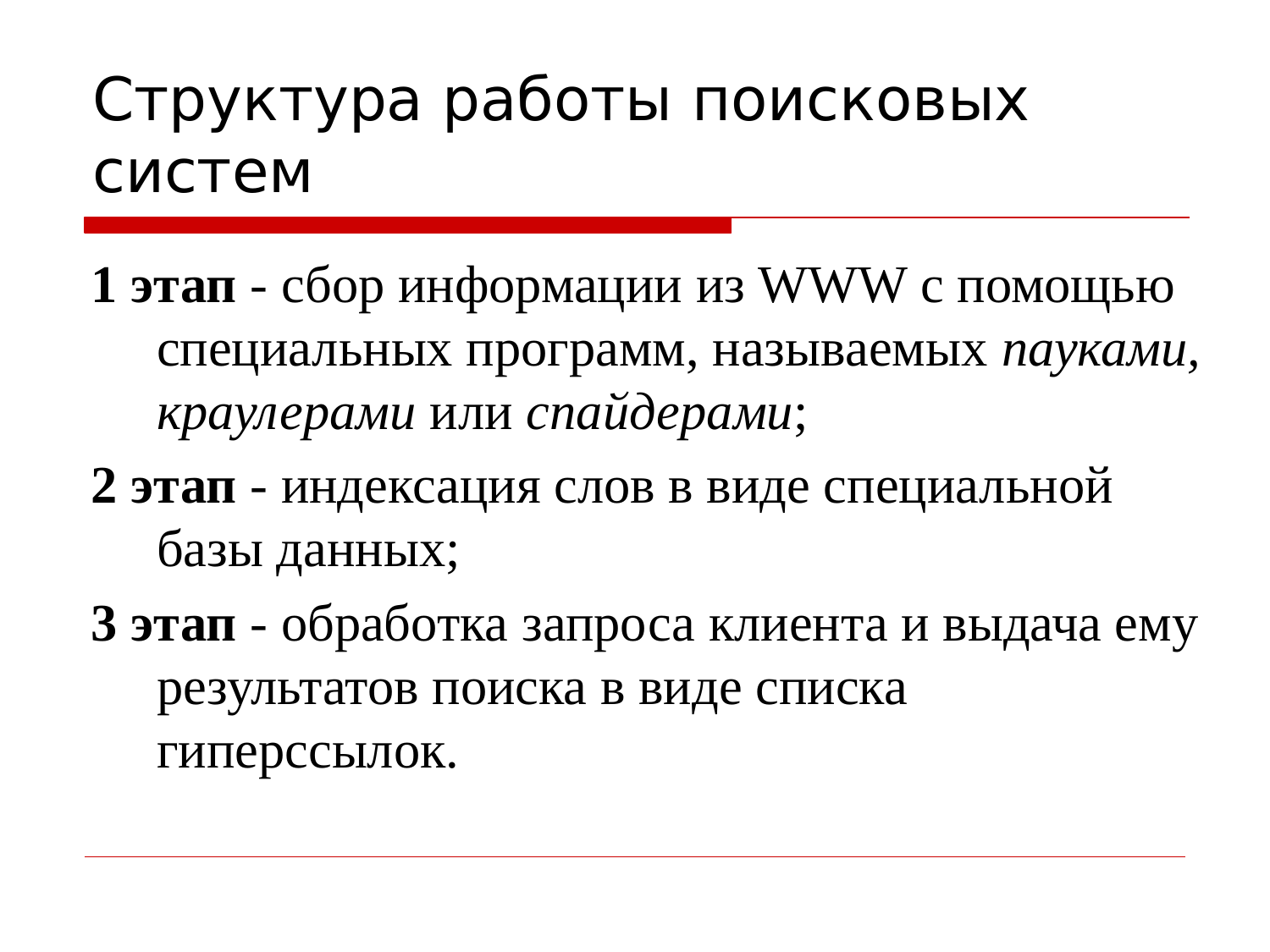

# Структура работы поисковых систем
1 этап - сбор информации из WWW с помощью специальных программ, называемых пауками, краулерами или спайдерами;
2 этап - индексация слов в виде специальной базы данных;
3 этап - обработка запроса клиента и выдача ему результатов поиска в виде списка гиперссылок.